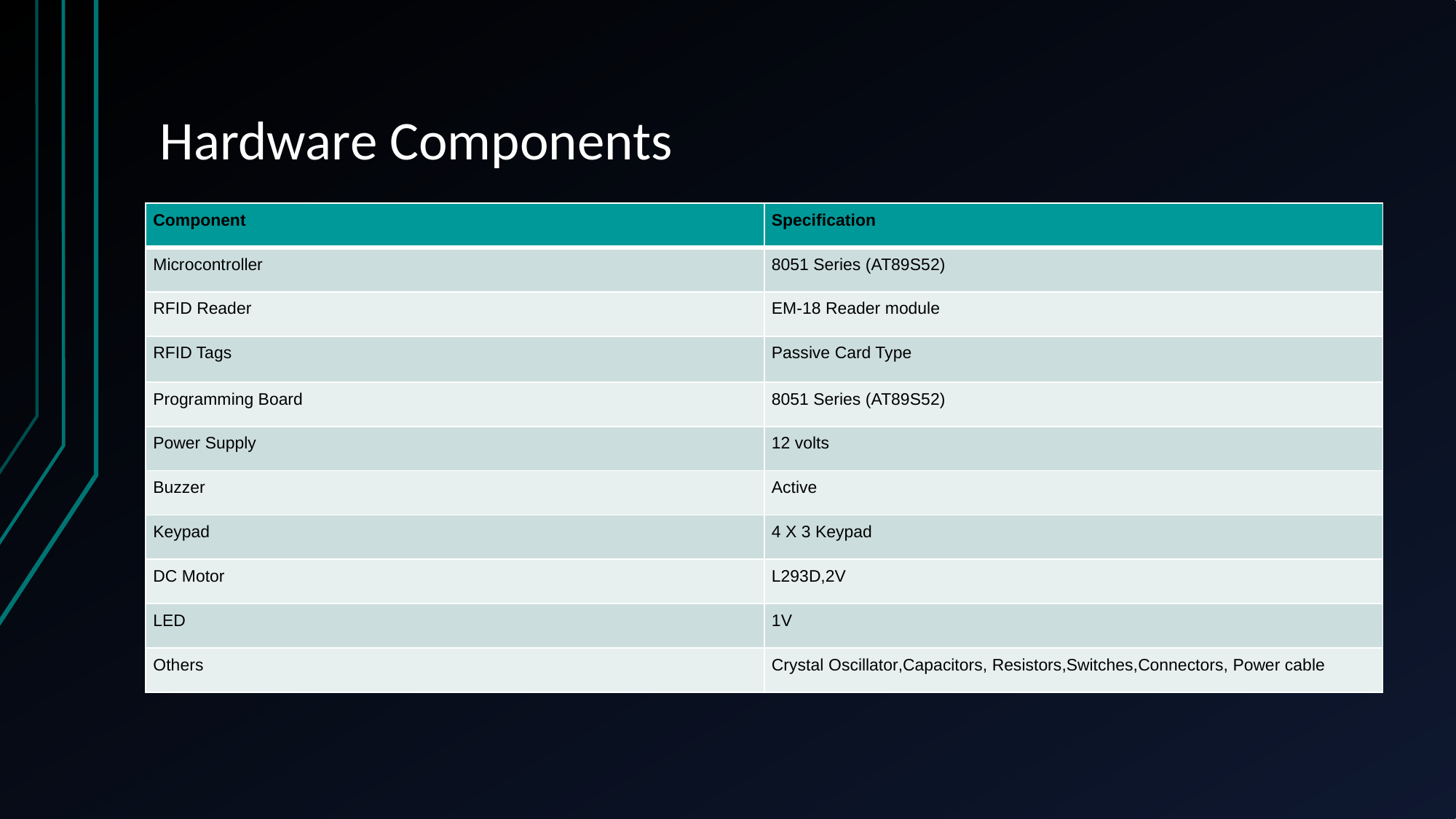

# Hardware Components
| Component | Specification |
| --- | --- |
| Microcontroller | 8051 Series (AT89S52) |
| RFID Reader | EM-18 Reader module |
| RFID Tags | Passive Card Type |
| Programming Board | 8051 Series (AT89S52) |
| Power Supply | 12 volts |
| Buzzer | Active |
| Keypad | 4 X 3 Keypad |
| DC Motor | L293D,2V |
| LED | 1V |
| Others | Crystal Oscillator,Capacitors, Resistors,Switches,Connectors, Power cable |